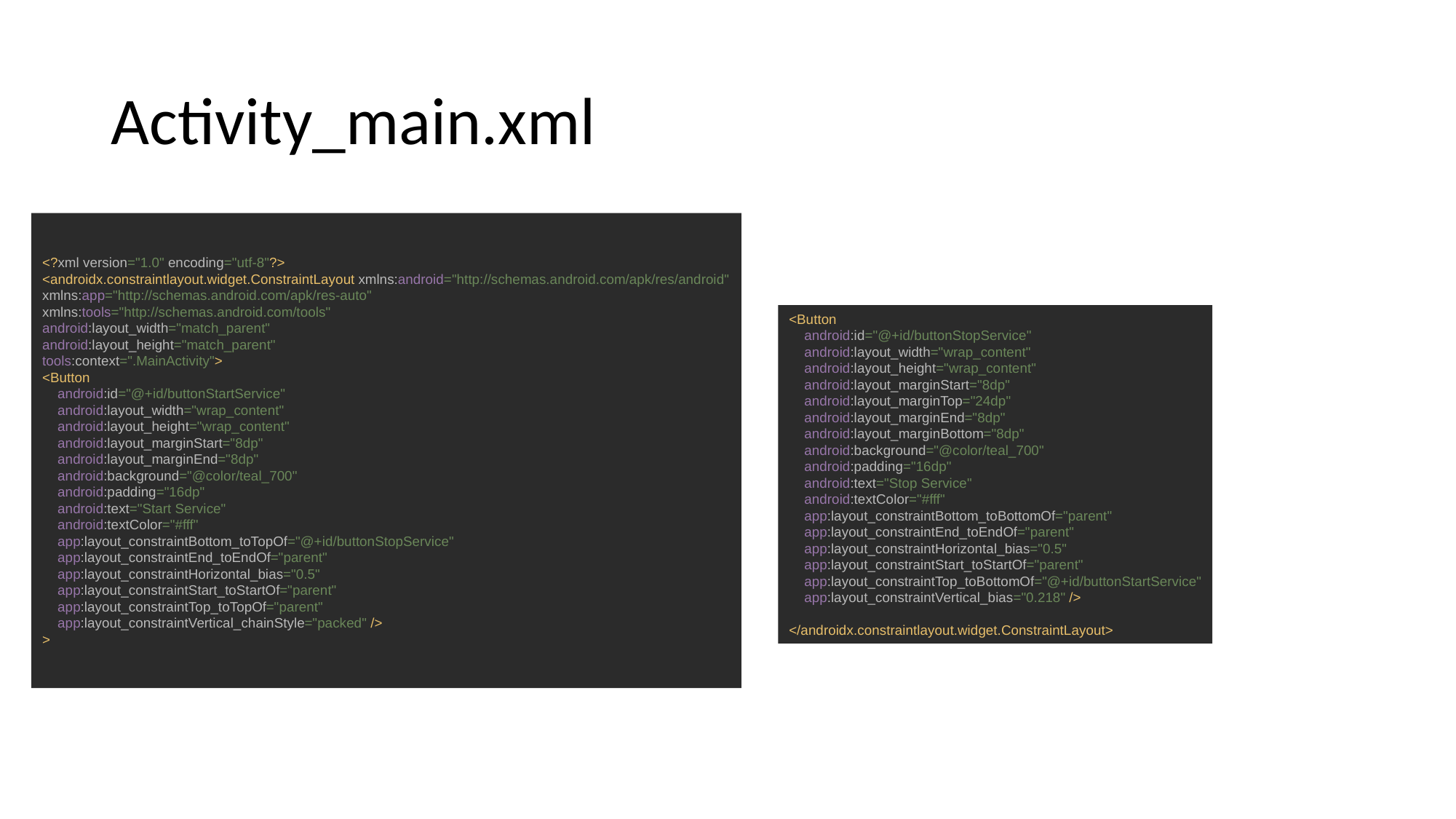

# Activity_main.xml
<?xml version="1.0" encoding="utf-8"?>
<androidx.constraintlayout.widget.ConstraintLayout xmlns:android="http://schemas.android.com/apk/res/android"
xmlns:app="http://schemas.android.com/apk/res-auto"
xmlns:tools="http://schemas.android.com/tools"
android:layout_width="match_parent"
android:layout_height="match_parent"
tools:context=".MainActivity">
<Button
    android:id="@+id/buttonStartService"
    android:layout_width="wrap_content"
    android:layout_height="wrap_content"
    android:layout_marginStart="8dp"
    android:layout_marginEnd="8dp"
    android:background="@color/teal_700"
    android:padding="16dp"
    android:text="Start Service"
    android:textColor="#fff"
    app:layout_constraintBottom_toTopOf="@+id/buttonStopService"
    app:layout_constraintEnd_toEndOf="parent"
    app:layout_constraintHorizontal_bias="0.5"
    app:layout_constraintStart_toStartOf="parent"
    app:layout_constraintTop_toTopOf="parent"
    app:layout_constraintVertical_chainStyle="packed" />
>
<Button
    android:id="@+id/buttonStopService"
    android:layout_width="wrap_content"
    android:layout_height="wrap_content"
    android:layout_marginStart="8dp"
    android:layout_marginTop="24dp"
    android:layout_marginEnd="8dp"
    android:layout_marginBottom="8dp"
    android:background="@color/teal_700"
    android:padding="16dp"
    android:text="Stop Service"
    android:textColor="#fff"
    app:layout_constraintBottom_toBottomOf="parent"
    app:layout_constraintEnd_toEndOf="parent"
    app:layout_constraintHorizontal_bias="0.5"
    app:layout_constraintStart_toStartOf="parent"
    app:layout_constraintTop_toBottomOf="@+id/buttonStartService"
    app:layout_constraintVertical_bias="0.218" />
</androidx.constraintlayout.widget.ConstraintLayout>